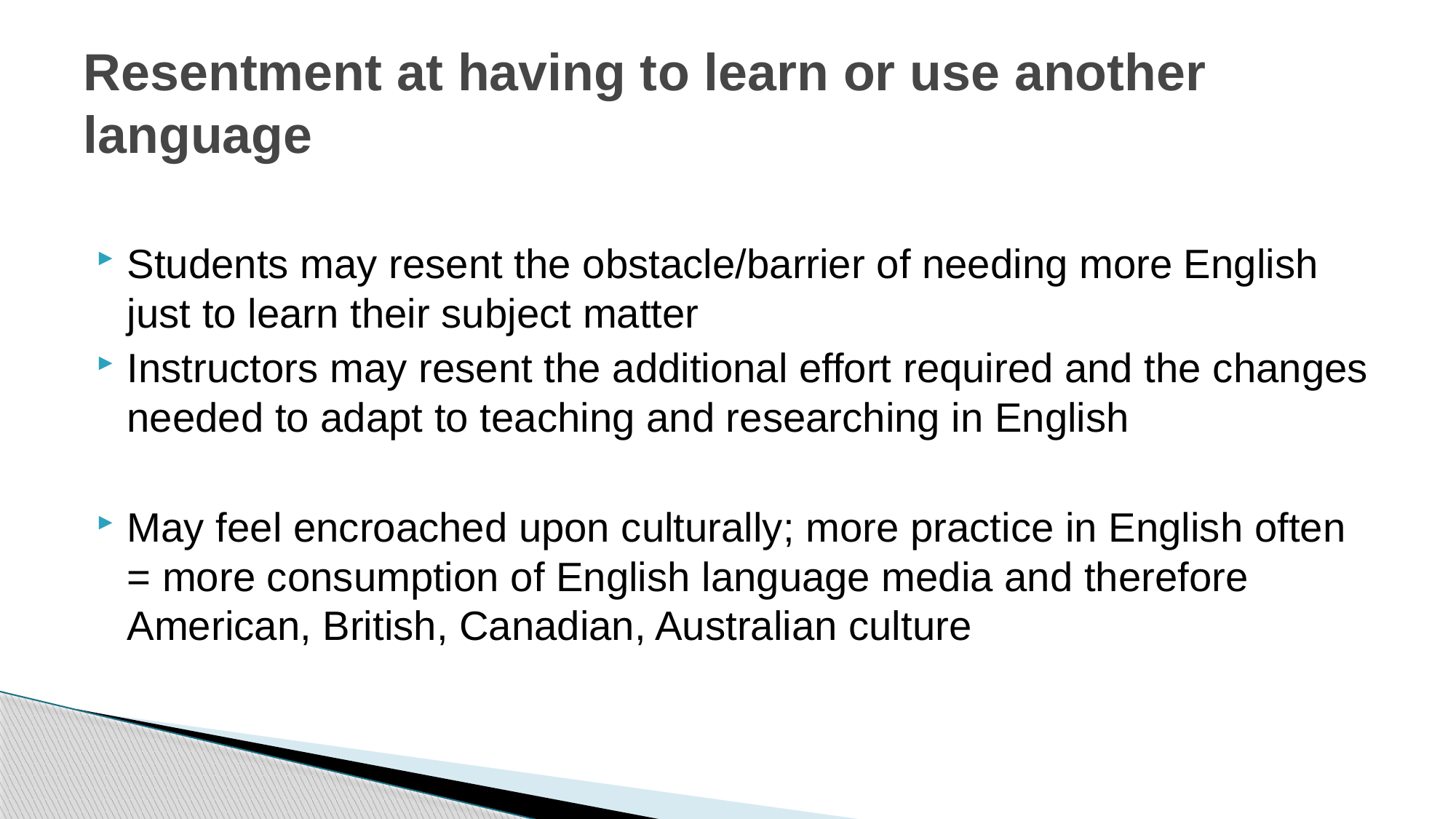

# Resentment at having to learn or use another language

Students may resent the obstacle/barrier of needing more English just to learn their subject matter
Instructors may resent the additional effort required and the changes needed to adapt to teaching and researching in English

May feel encroached upon culturally; more practice in English often = more consumption of English language media and therefore American, British, Canadian, Australian culture